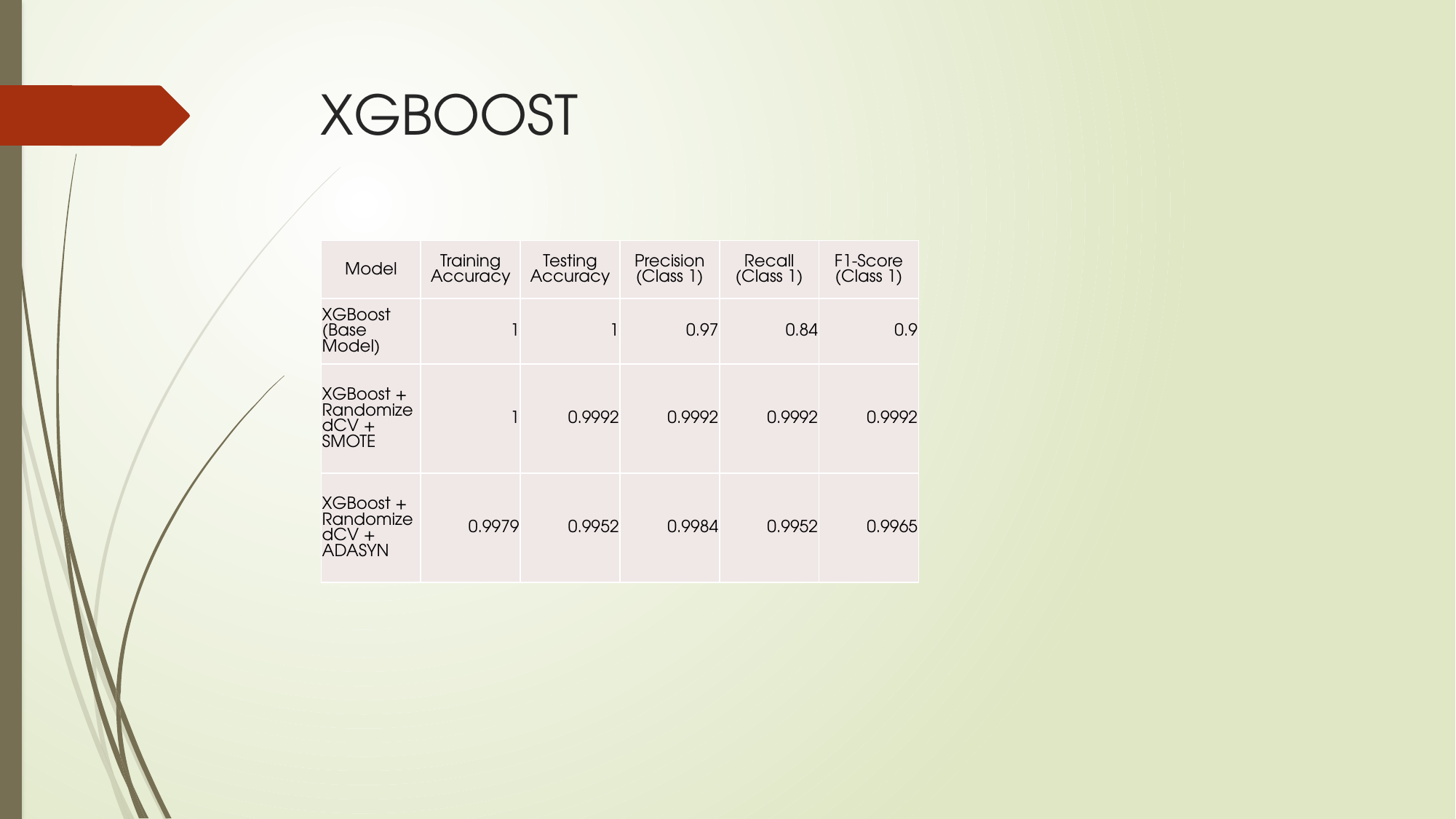

# XGBOOST
| Model | Training Accuracy | Testing Accuracy | Precision (Class 1) | Recall (Class 1) | F1-Score (Class 1) |
| --- | --- | --- | --- | --- | --- |
| XGBoost (Base Model) | 1 | 1 | 0.97 | 0.84 | 0.9 |
| XGBoost + RandomizedCV + SMOTE | 1 | 0.9992 | 0.9992 | 0.9992 | 0.9992 |
| XGBoost + RandomizedCV + ADASYN | 0.9979 | 0.9952 | 0.9984 | 0.9952 | 0.9965 |